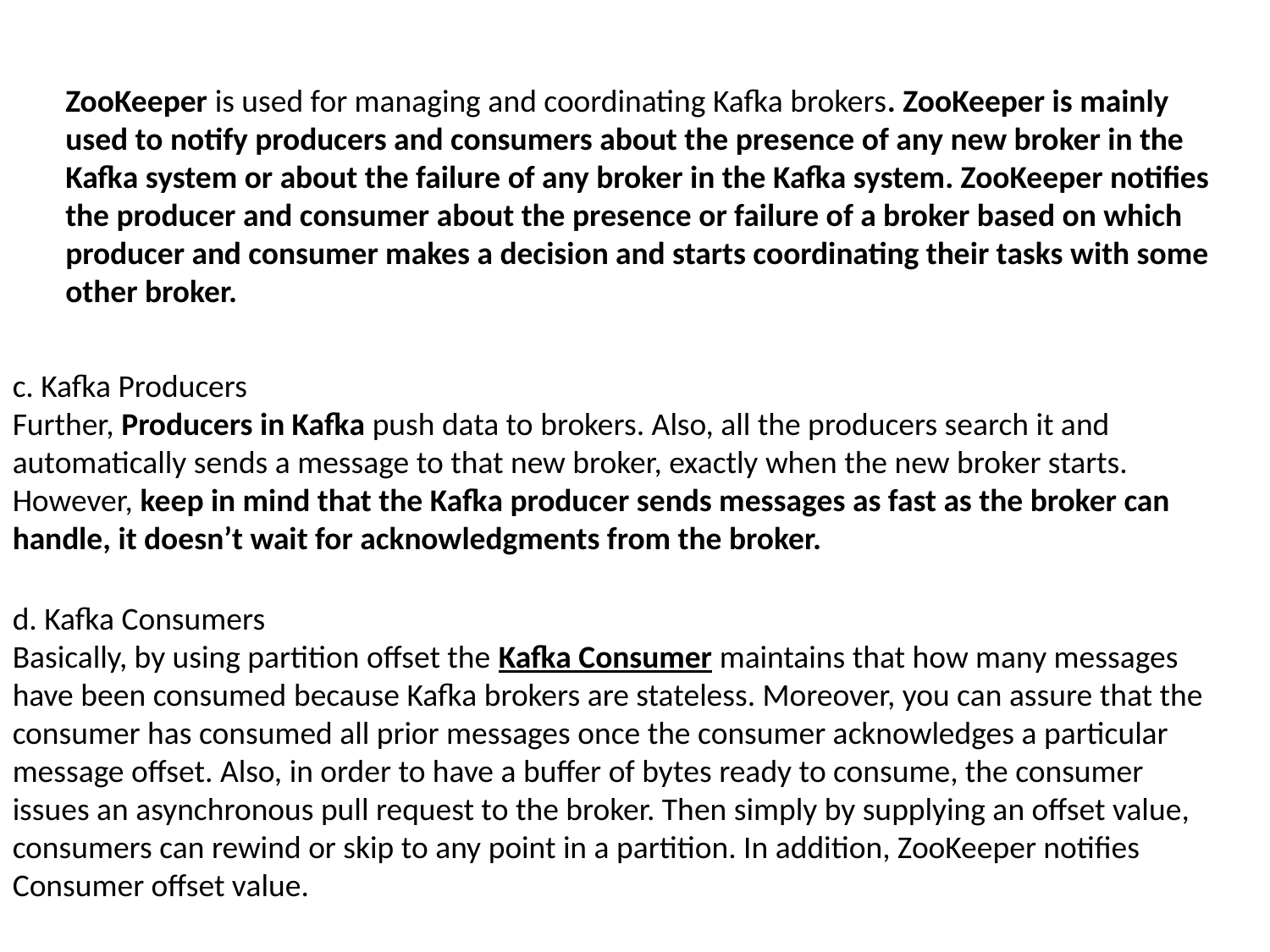

ZooKeeper is used for managing and coordinating Kafka brokers. ZooKeeper is mainly used to notify producers and consumers about the presence of any new broker in the Kafka system or about the failure of any broker in the Kafka system. ZooKeeper notifies the producer and consumer about the presence or failure of a broker based on which producer and consumer makes a decision and starts coordinating their tasks with some other broker.
c. Kafka Producers
Further, Producers in Kafka push data to brokers. Also, all the producers search it and automatically sends a message to that new broker, exactly when the new broker starts. However, keep in mind that the Kafka producer sends messages as fast as the broker can handle, it doesn’t wait for acknowledgments from the broker.
d. Kafka Consumers
Basically, by using partition offset the Kafka Consumer maintains that how many messages have been consumed because Kafka brokers are stateless. Moreover, you can assure that the consumer has consumed all prior messages once the consumer acknowledges a particular message offset. Also, in order to have a buffer of bytes ready to consume, the consumer issues an asynchronous pull request to the broker. Then simply by supplying an offset value, consumers can rewind or skip to any point in a partition. In addition, ZooKeeper notifies Consumer offset value.